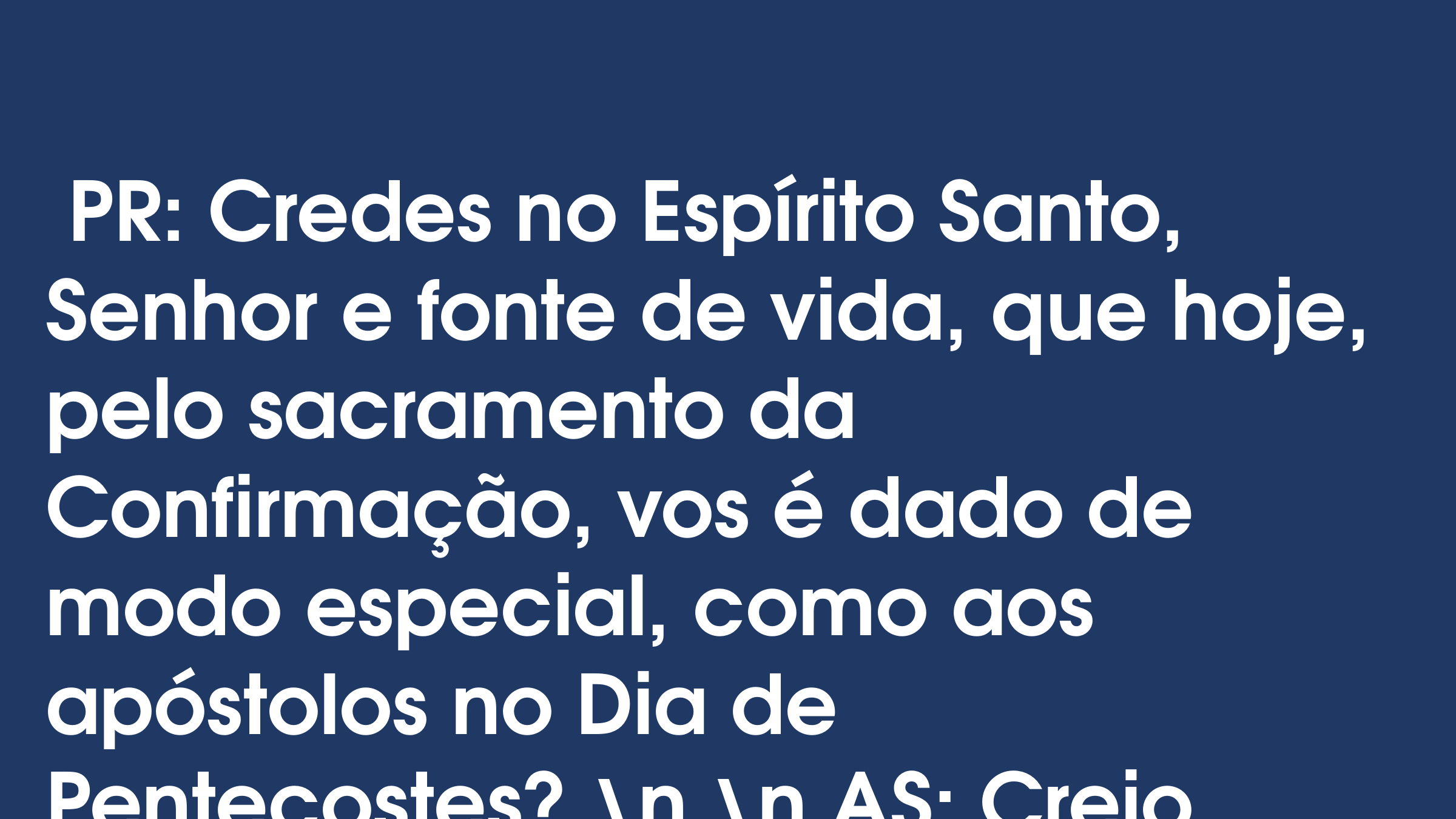

PR: Credes no Espírito Santo, Senhor e fonte de vida, que hoje, pelo sacramento da Confirmação, vos é dado de modo especial, como aos apóstolos no Dia de Pentecostes? \n \n AS: Creio.